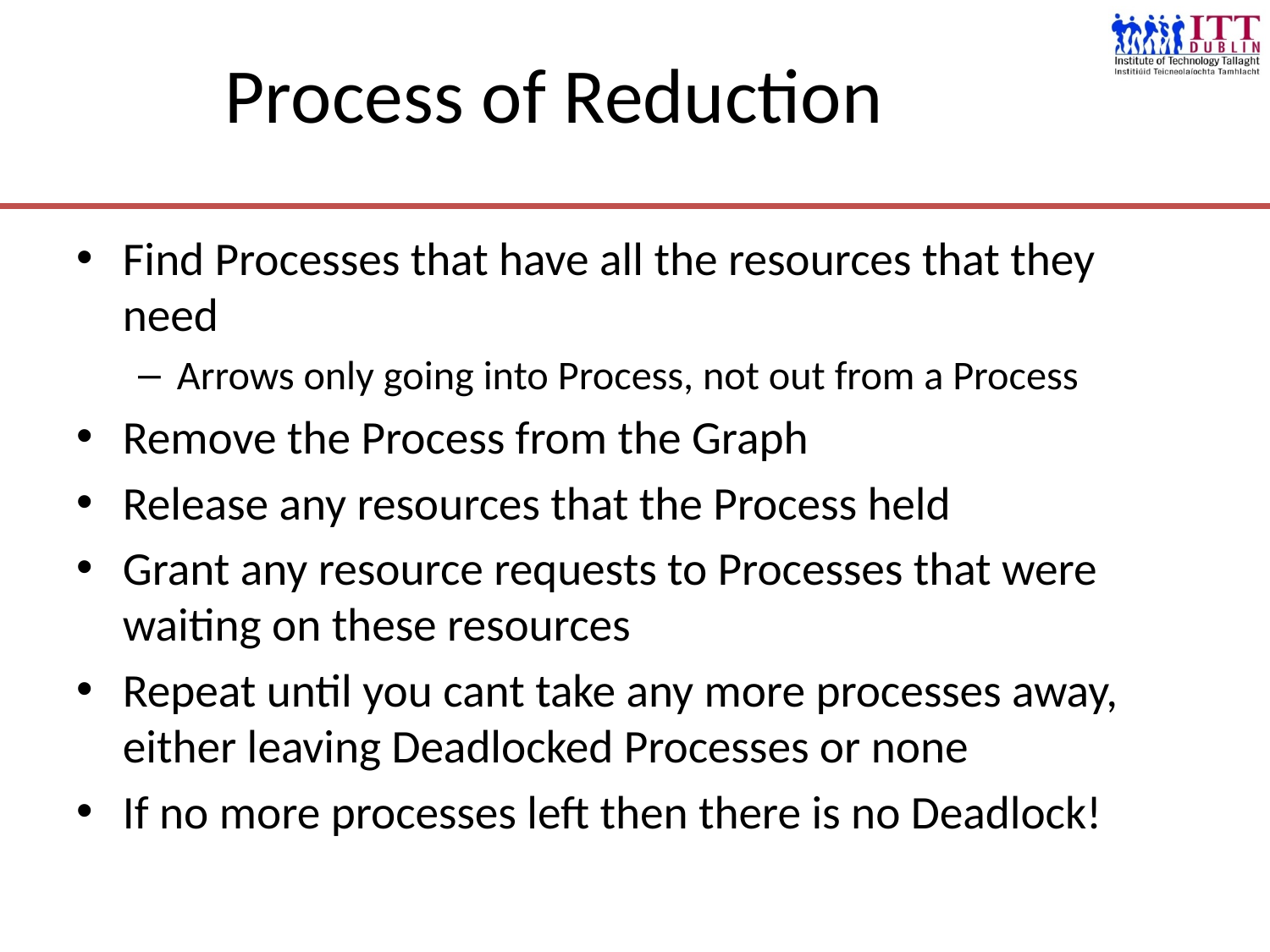

# Process of Reduction
Find Processes that have all the resources that they need
Arrows only going into Process, not out from a Process
Remove the Process from the Graph
Release any resources that the Process held
Grant any resource requests to Processes that were waiting on these resources
Repeat until you cant take any more processes away, either leaving Deadlocked Processes or none
If no more processes left then there is no Deadlock!